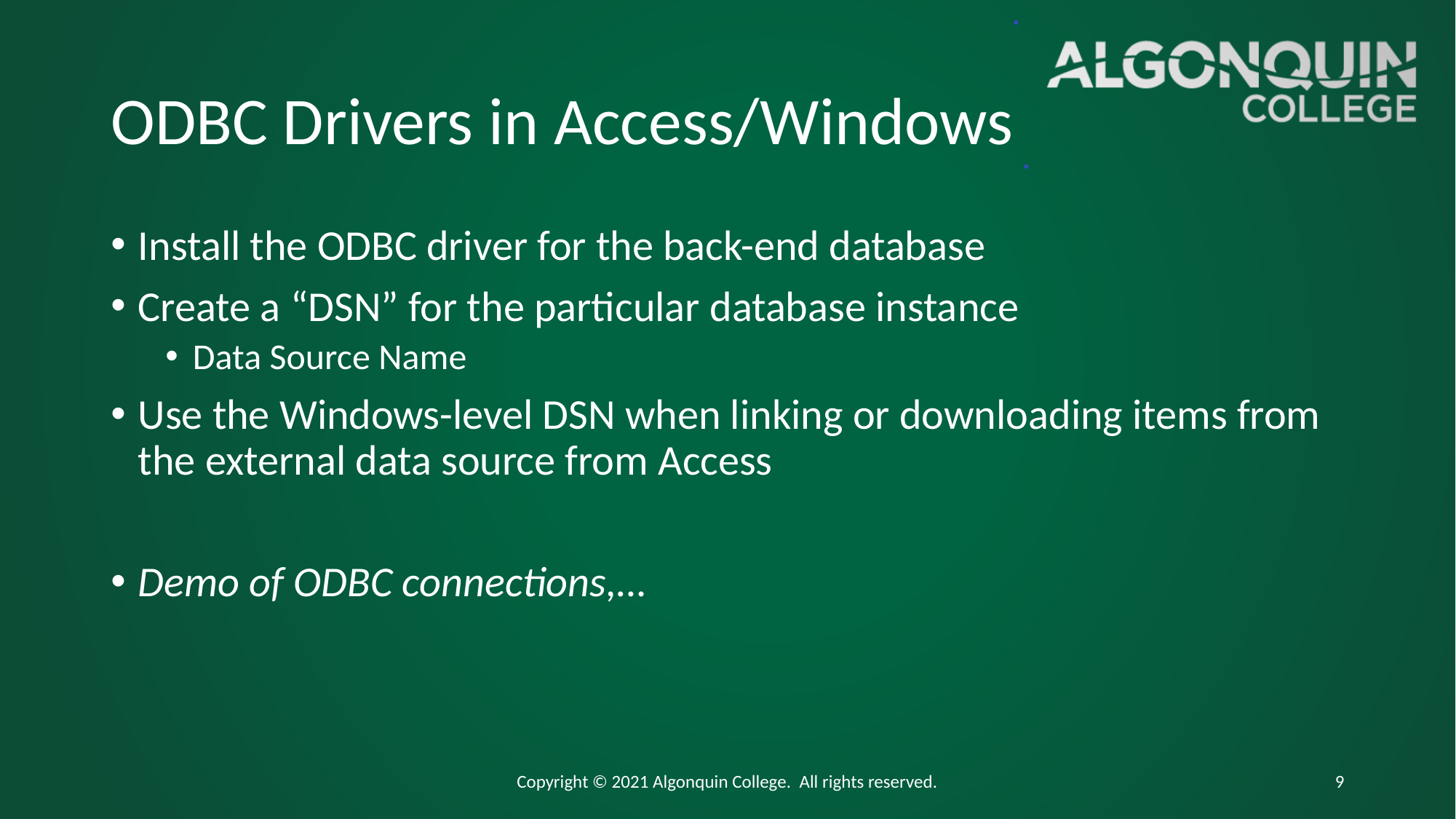

# ODBC Drivers in Access/Windows
Install the ODBC driver for the back-end database
Create a “DSN” for the particular database instance
Data Source Name
Use the Windows-level DSN when linking or downloading items from the external data source from Access

Demo of ODBC connections,…
Copyright © 2021 Algonquin College.  All rights reserved.
9